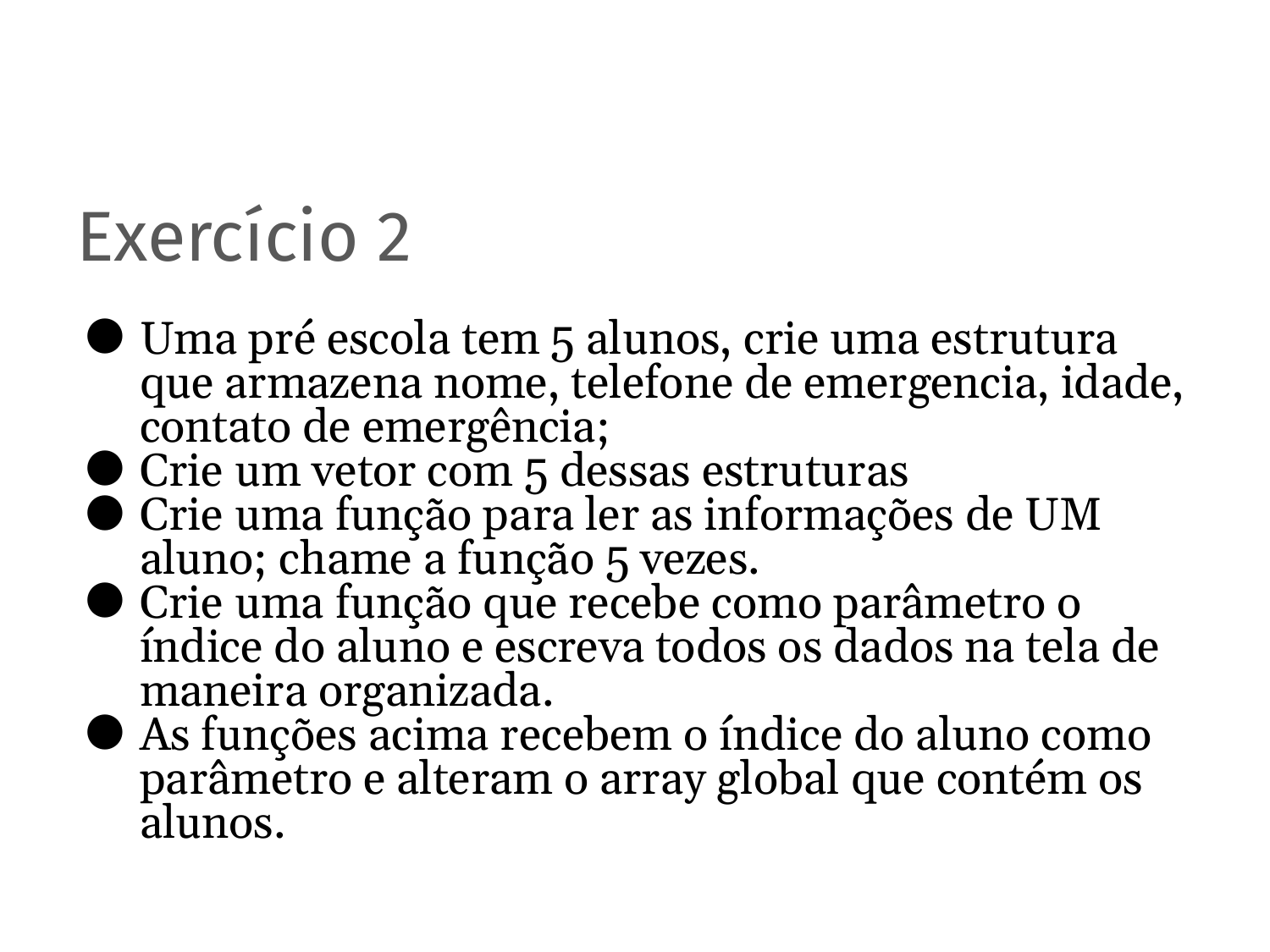

# Exercício 2
Uma pré escola tem 5 alunos, crie uma estrutura que armazena nome, telefone de emergencia, idade, contato de emergência;
Crie um vetor com 5 dessas estruturas
Crie uma função para ler as informações de UM aluno; chame a função 5 vezes.
Crie uma função que recebe como parâmetro o índice do aluno e escreva todos os dados na tela de maneira organizada.
As funções acima recebem o índice do aluno como parâmetro e alteram o array global que contém os alunos.